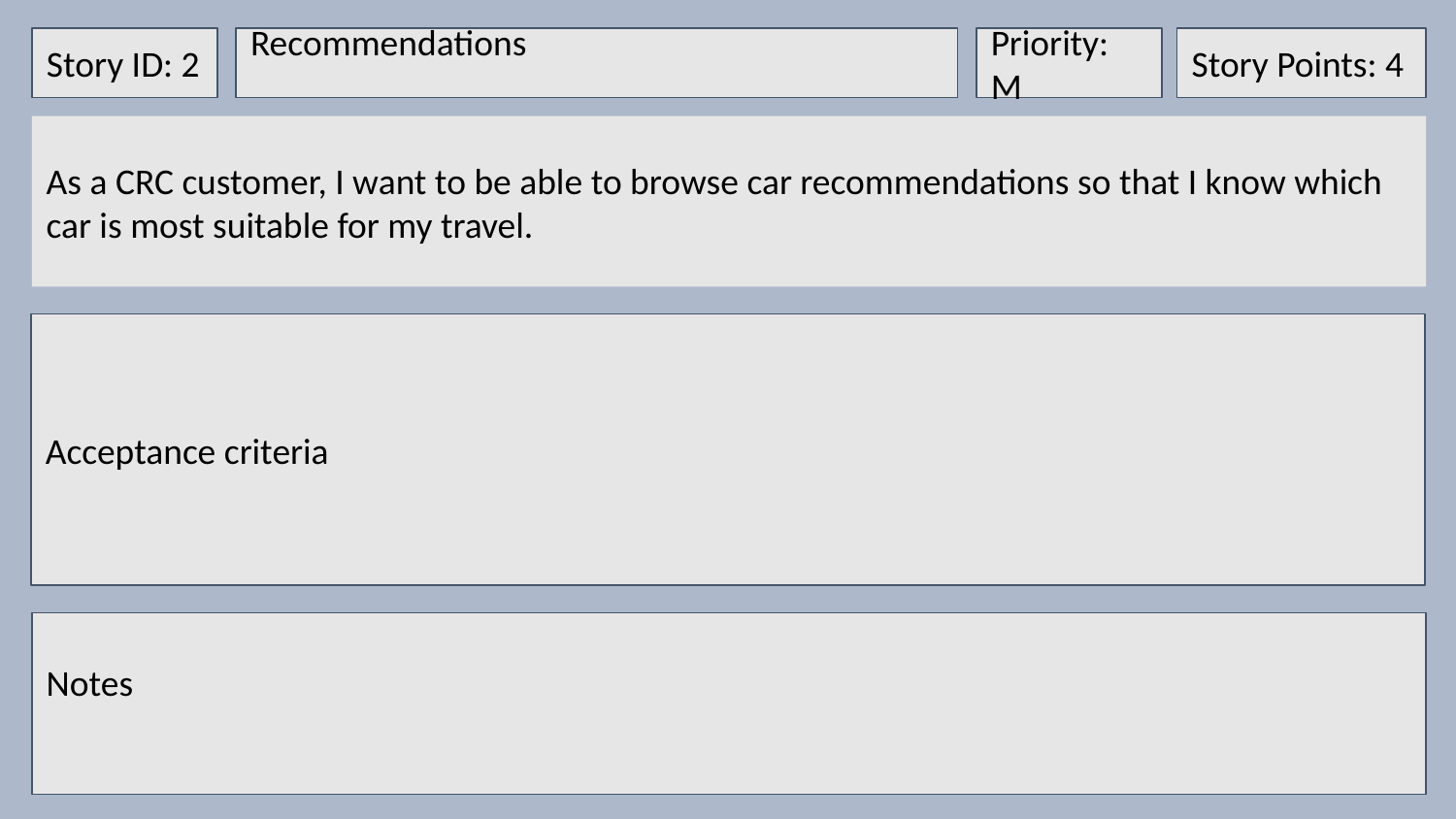

Story ID: 2
Recommendations

Priority: M
Story Points: 4
As a CRC customer, I want to be able to browse car recommendations so that I know which car is most suitable for my travel.
Acceptance criteria
Notes